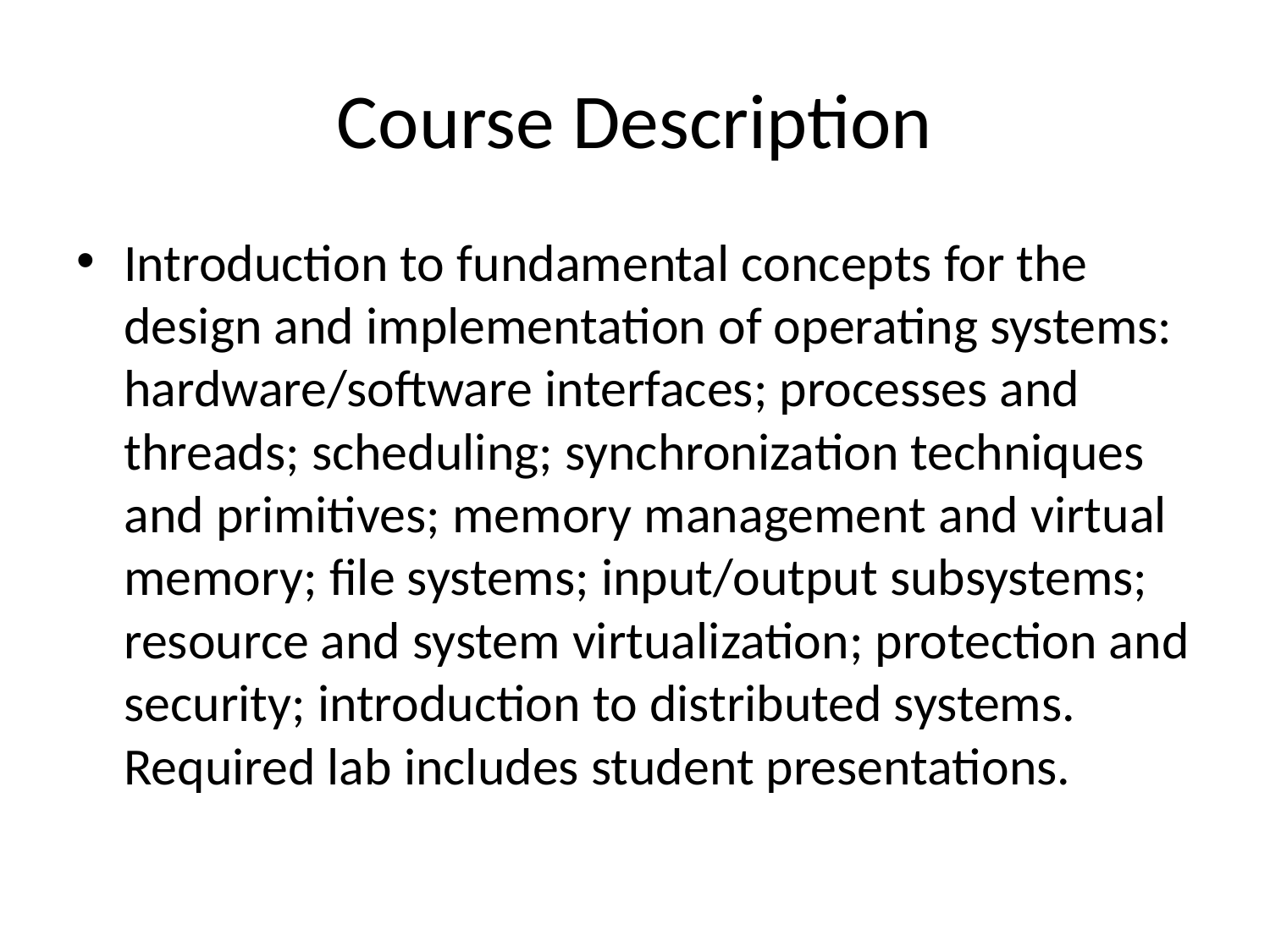

# Course Description
Introduction to fundamental concepts for the design and implementation of operating systems: hardware/software interfaces; processes and threads; scheduling; synchronization techniques and primitives; memory management and virtual memory; file systems; input/output subsystems; resource and system virtualization; protection and security; introduction to distributed systems. Required lab includes student presentations.